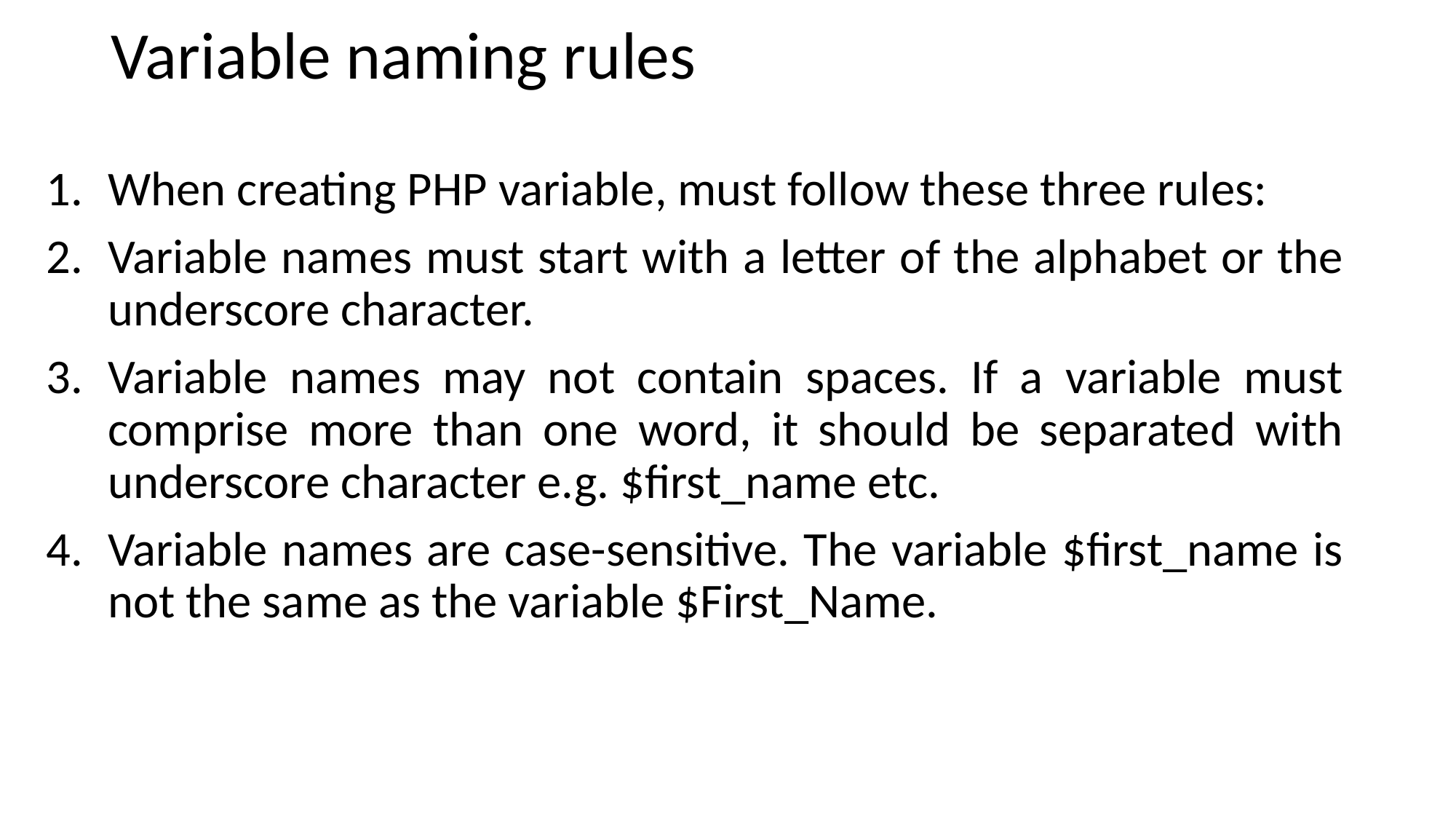

# Variable naming rules
When creating PHP variable, must follow these three rules:
Variable names must start with a letter of the alphabet or the underscore character.
Variable names may not contain spaces. If a variable must comprise more than one word, it should be separated with underscore character e.g. $first_name etc.
Variable names are case-sensitive. The variable $first_name is not the same as the variable $First_Name.